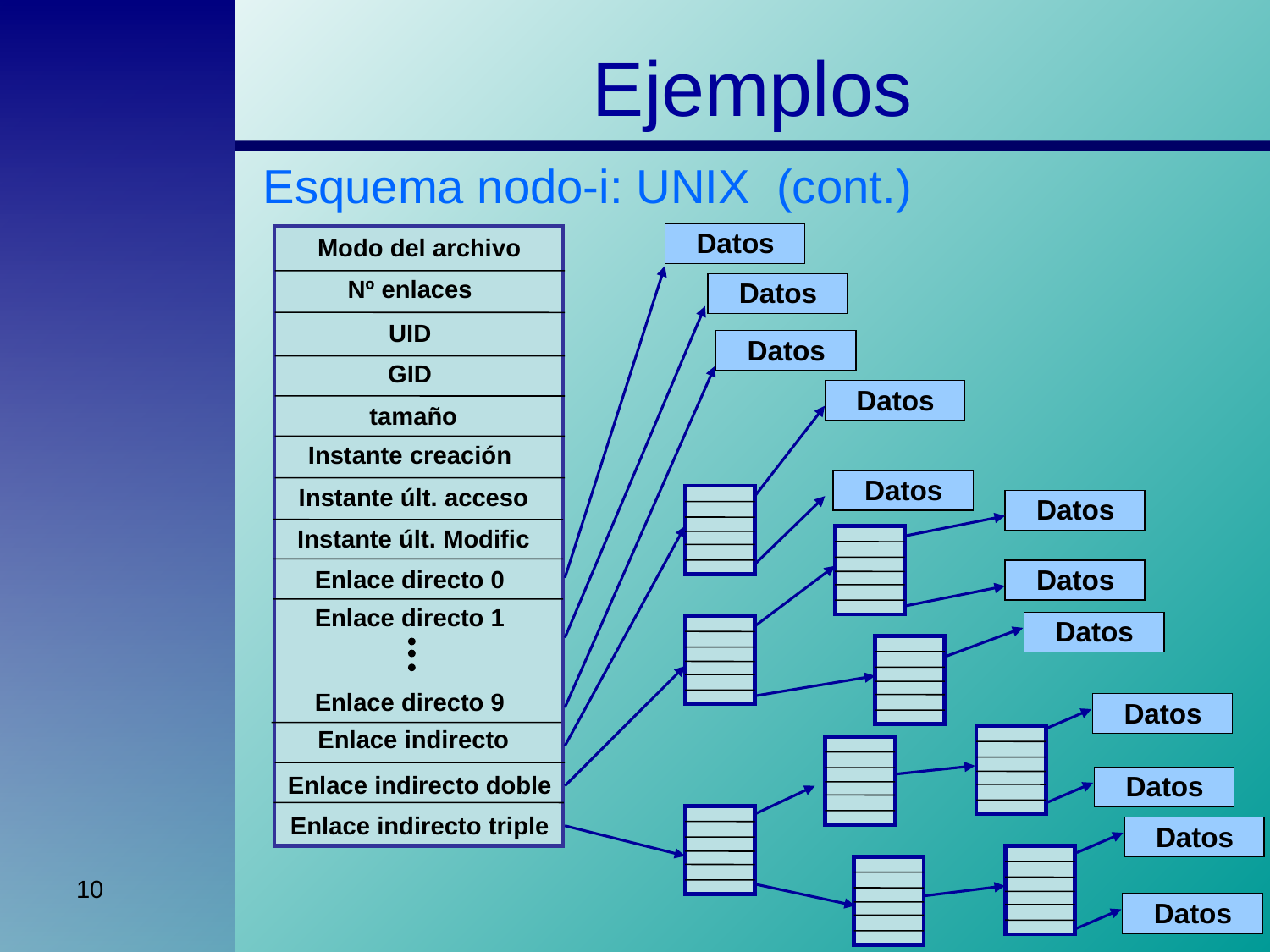

Ejemplos
Esquema nodo-i: UNIX  (cont.)
Datos

Modo del archivo
Nº enlaces

UID

GID

tamaño

Instante creación

Instante últ. acceso

Instante últ. Modific

Enlace directo 0

Enlace directo 1

Enlace directo 9
Enlace indirecto

Enlace indirecto doble

Enlace indirecto triple

Datos

Datos

Datos

Datos

Datos

Datos

Datos

Datos

Datos

Datos

10

Datos